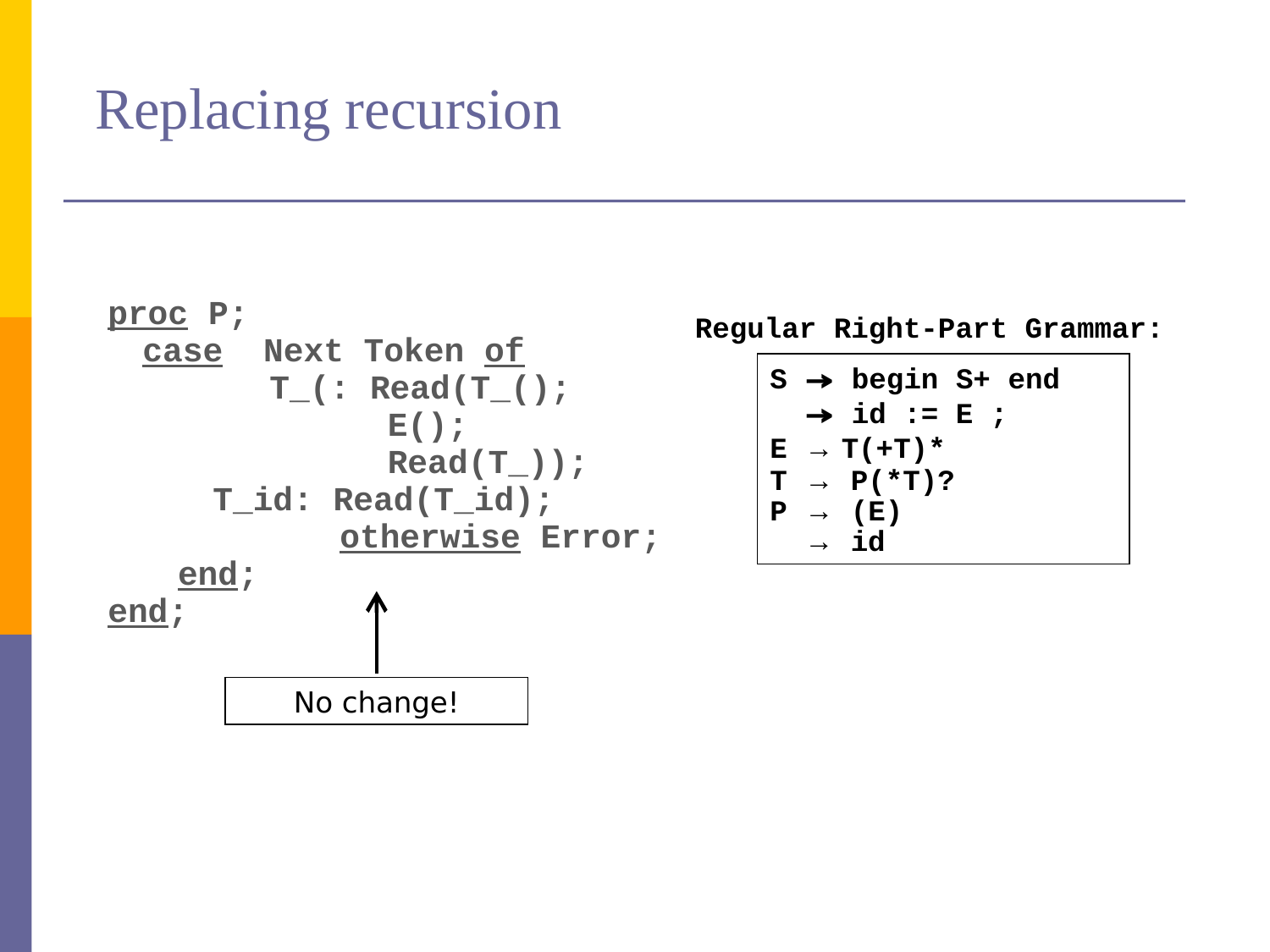

# Replacing recursion
proc P;
	case  Next Token of
		T_(: Read(T_();
E();
Read(T_));
	T_id: Read(T_id);
		otherwise Error;
end;
end;

Regular Right-Part Grammar:
S → begin S+ end
  → id := E ;
E → T(+T)*
T → P(*T)?
P → (E)
  → id
No change!